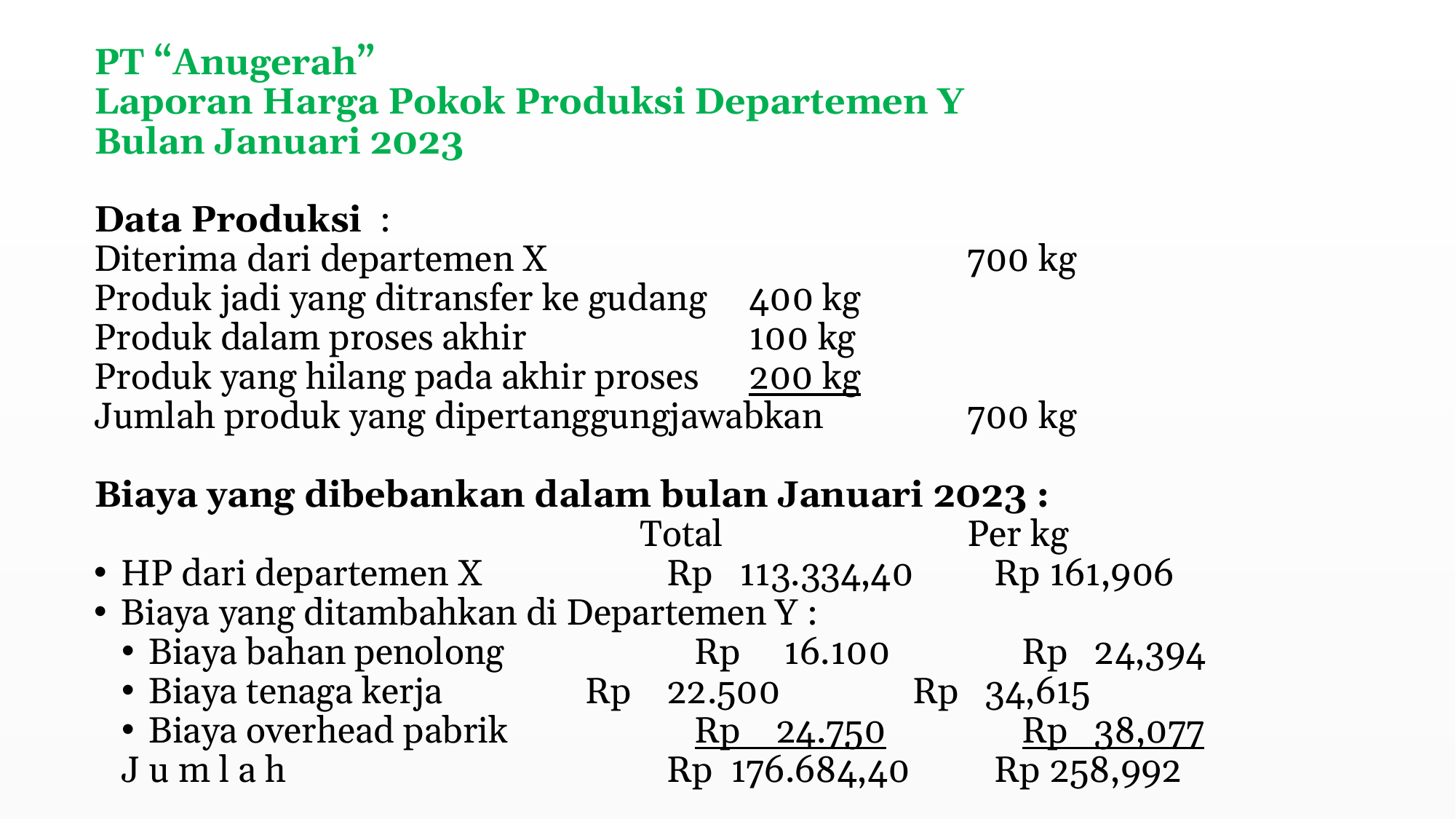

PT “Anugerah”
Laporan Harga Pokok Produksi Departemen Y
Bulan Januari 2023

Data Produksi  :
Diterima dari departemen X   				700 kg
Produk jadi yang ditransfer ke gudang	400 kg
Produk dalam proses akhir			100 kg
Produk yang hilang pada akhir proses	200 kg
Jumlah produk yang dipertanggungjawabkan		700 kg

Biaya yang dibebankan dalam bulan Januari 2023 :
					Total			Per kg
HP dari departemen X 		Rp   113.334,40	Rp 161,906
Biaya yang ditambahkan di Departemen Y :
Biaya bahan penolong		Rp     16.100		Rp   24,394
Biaya tenaga kerja 		Rp    22.500		Rp   34,615
Biaya overhead pabrik 		Rp    24.750		Rp   38,077
J u m l a h				Rp  176.684,40	Rp 258,992